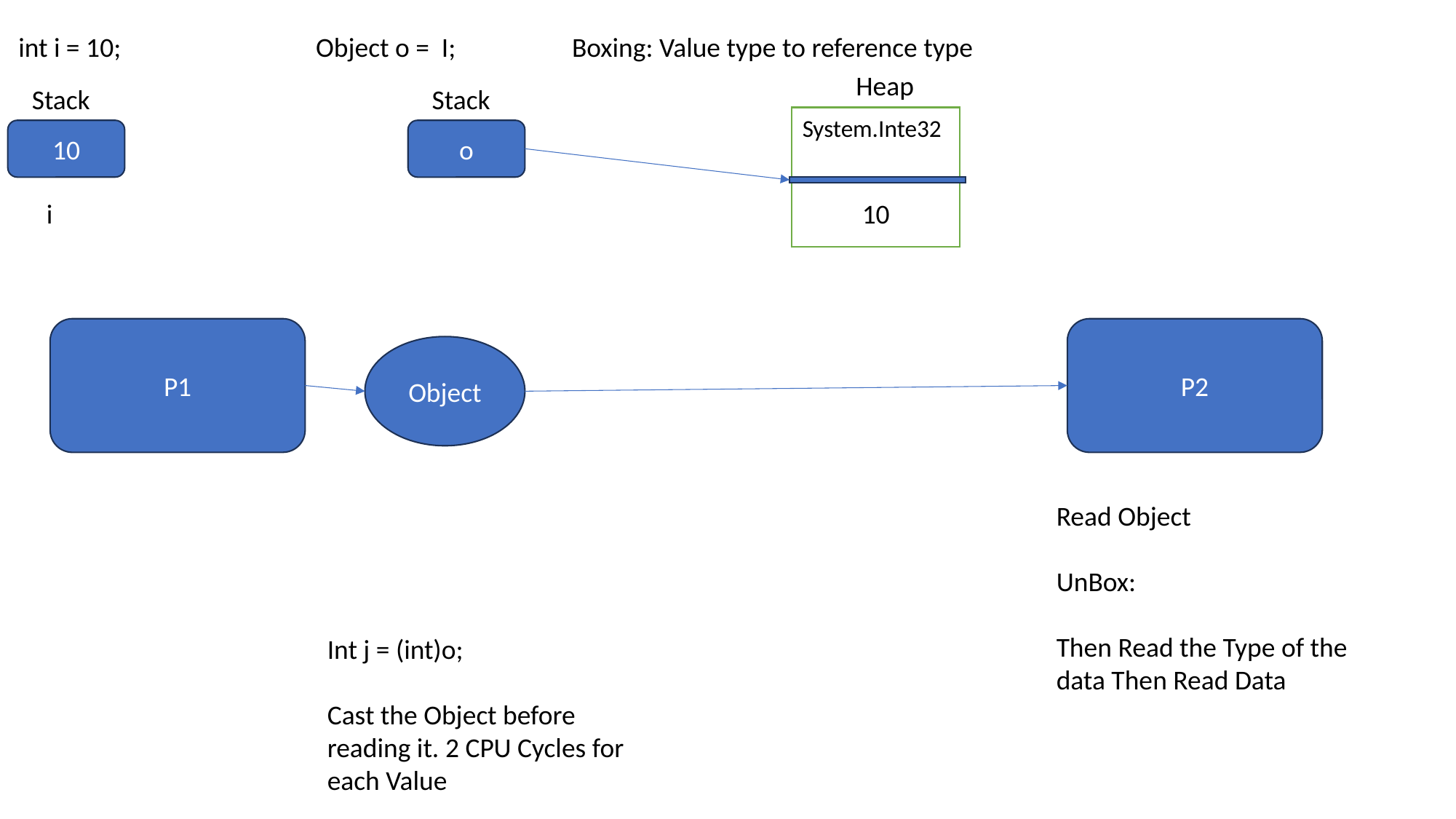

int i = 10;
Object o =  I;
Boxing: Value type to reference type
Heap
Stack
Stack

System.Inte32
10
o

i
10
P1
P2
Object
Read Object

UnBox:

Then Read the Type of the data Then Read Data
Int j = (int)o;
Cast the Object before reading it. 2 CPU Cycles for each Value